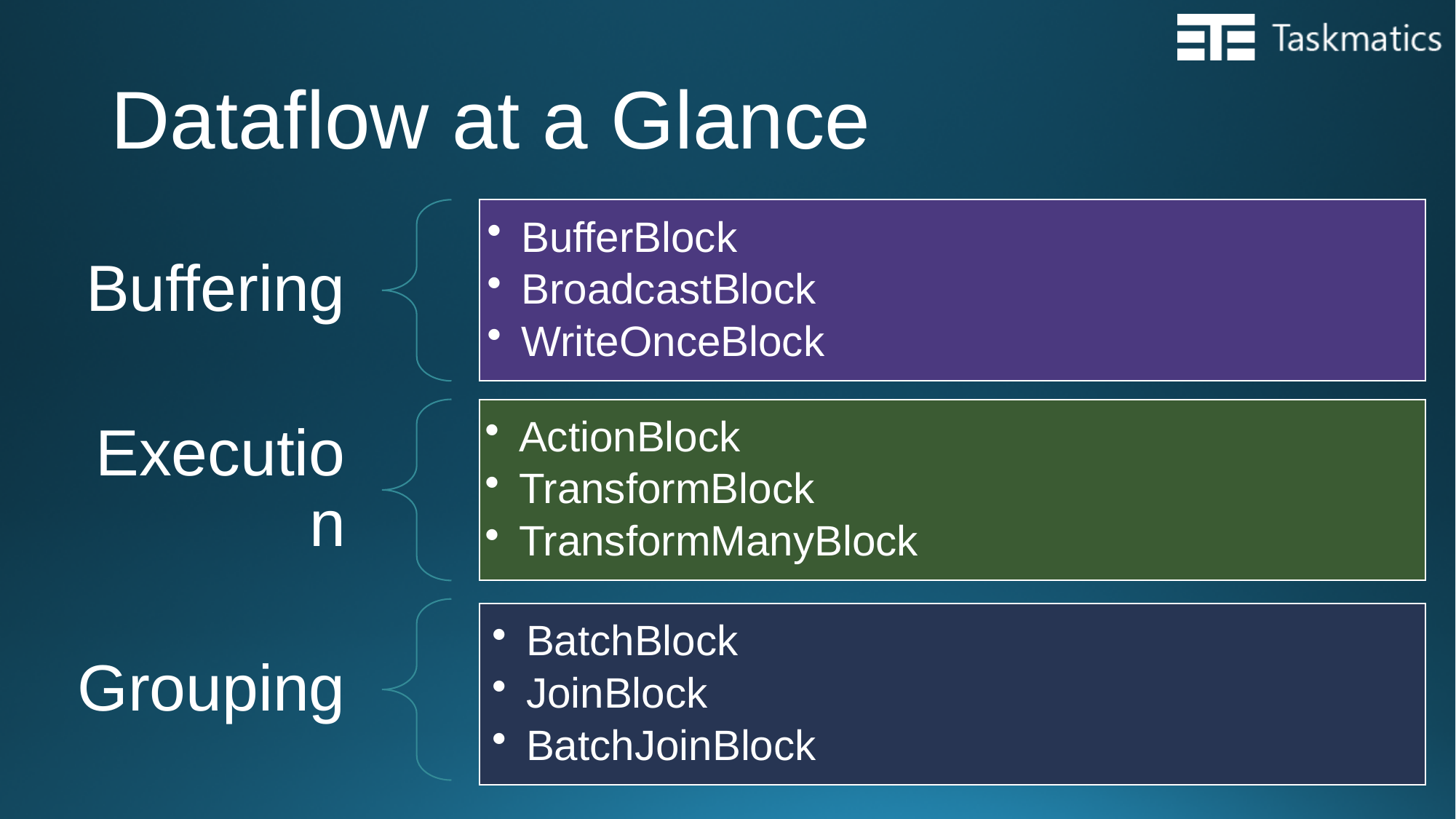

# Dataflow at a Glance
Buffering
BufferBlock
BroadcastBlock
WriteOnceBlock
Execution
ActionBlock
TransformBlock
TransformManyBlock
Grouping
BatchBlock
JoinBlock
BatchJoinBlock